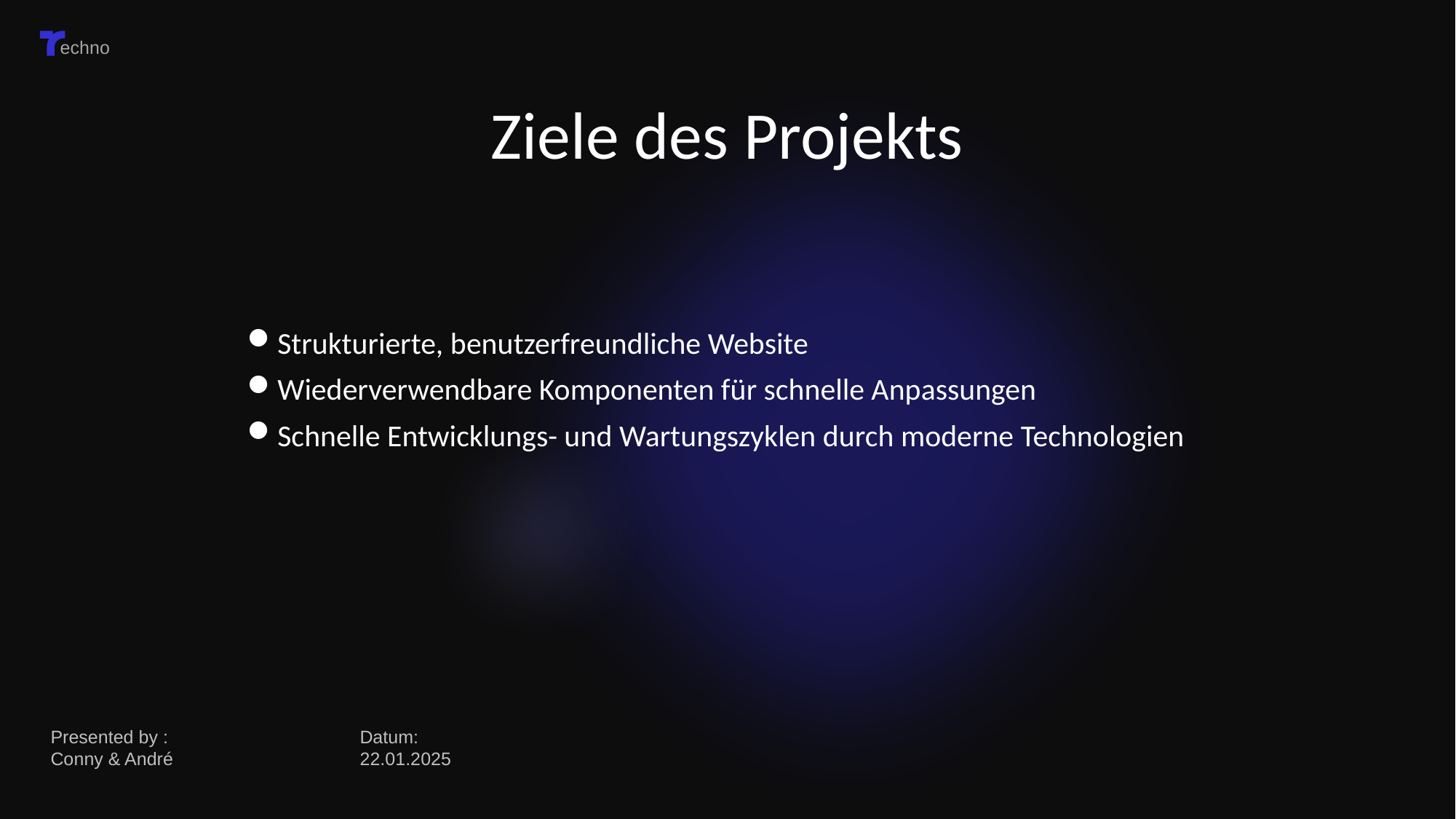

Ziele des Projekts
Strukturierte, benutzerfreundliche Website
Wiederverwendbare Komponenten für schnelle Anpassungen
Schnelle Entwicklungs- und Wartungszyklen durch moderne Technologien

Presented by :
Conny & André
Datum:
22.01.2025